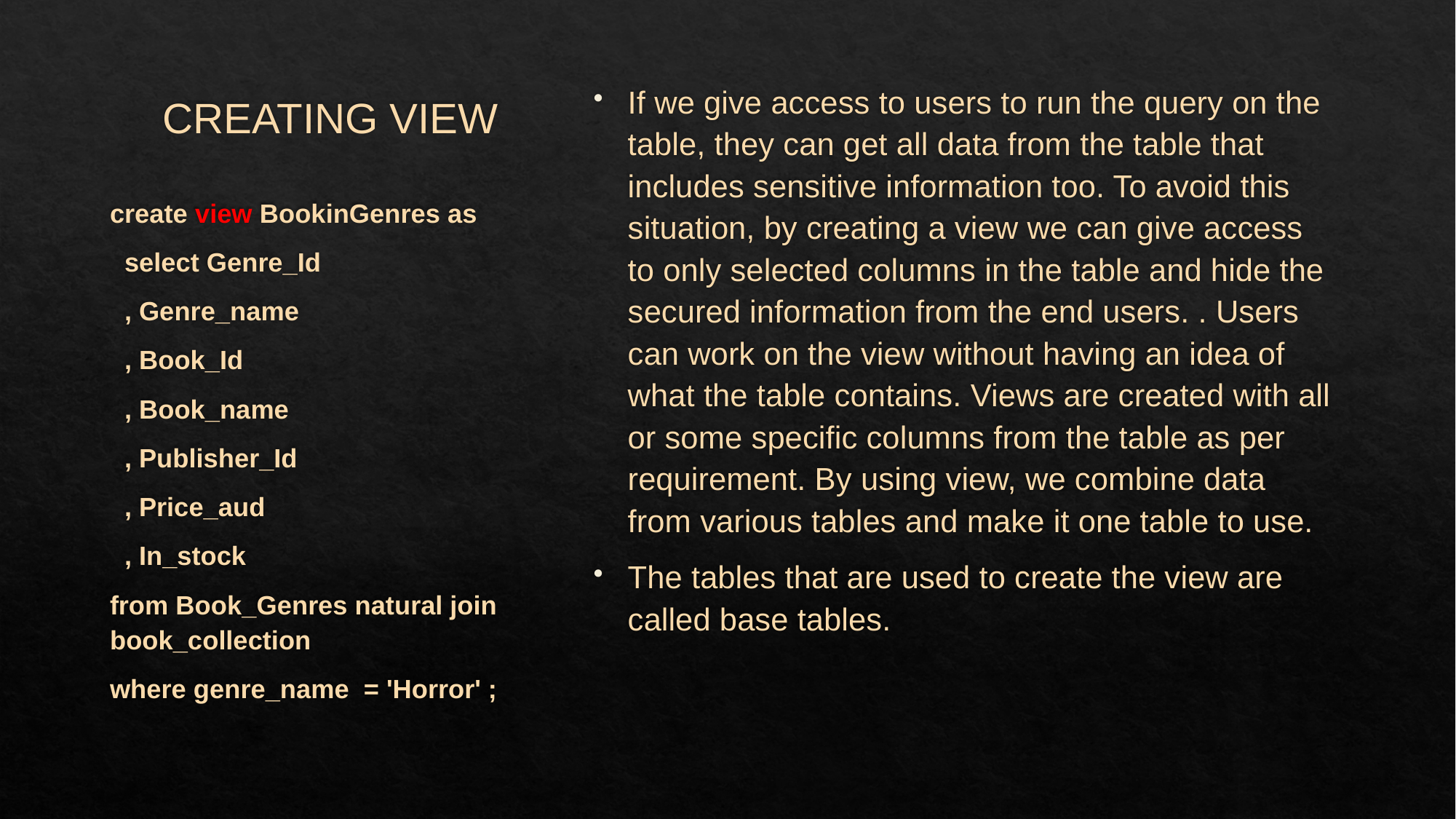

# CREATING VIEW
If we give access to users to run the query on the table, they can get all data from the table that includes sensitive information too. To avoid this situation, by creating a view we can give access to only selected columns in the table and hide the secured information from the end users. . Users can work on the view without having an idea of what the table contains. Views are created with all or some specific columns from the table as per requirement. By using view, we combine data from various tables and make it one table to use.
The tables that are used to create the view are called base tables.

create view BookinGenres as
  select Genre_Id
  , Genre_name
  , Book_Id
  , Book_name
  , Publisher_Id
  , Price_aud
  , In_stock
from Book_Genres natural join book_collection
where genre_name  = 'Horror' ;